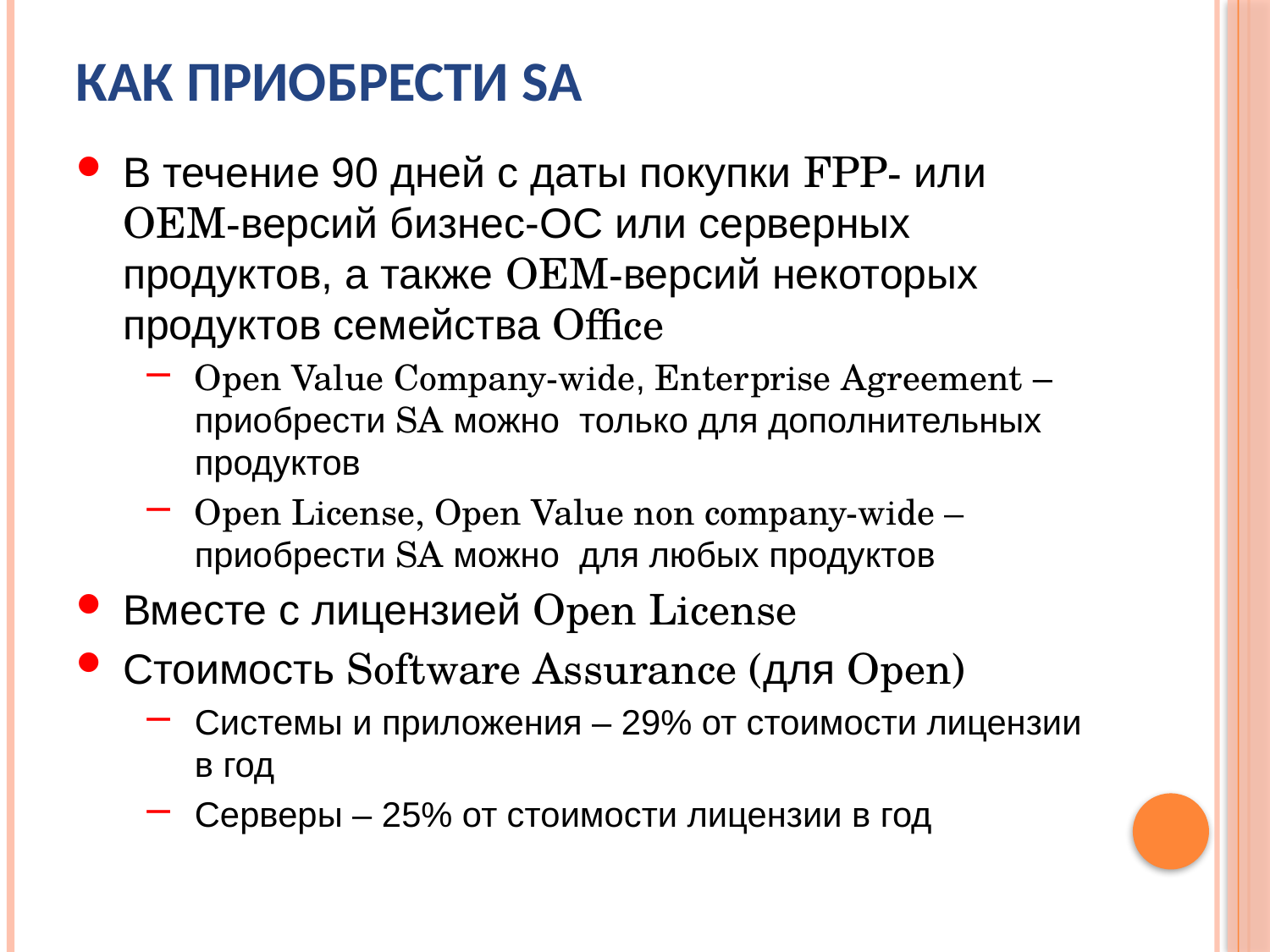

# Как приобрести SA
В течение 90 дней с даты покупки FPP- или OEM-версий бизнес-ОС или серверных продуктов, а также OEM-версий некоторых продуктов семейства Office
Open Value Company-wide, Enterprise Agreement – приобрести SA можно  только для дополнительных продуктов
Open License, Open Value non company-wide – приобрести SA можно  для любых продуктов
Вместе с лицензией Open License
Стоимость Software Assurance (для Open)
Системы и приложения – 29% от стоимости лицензии в год
Серверы – 25% от стоимости лицензии в год